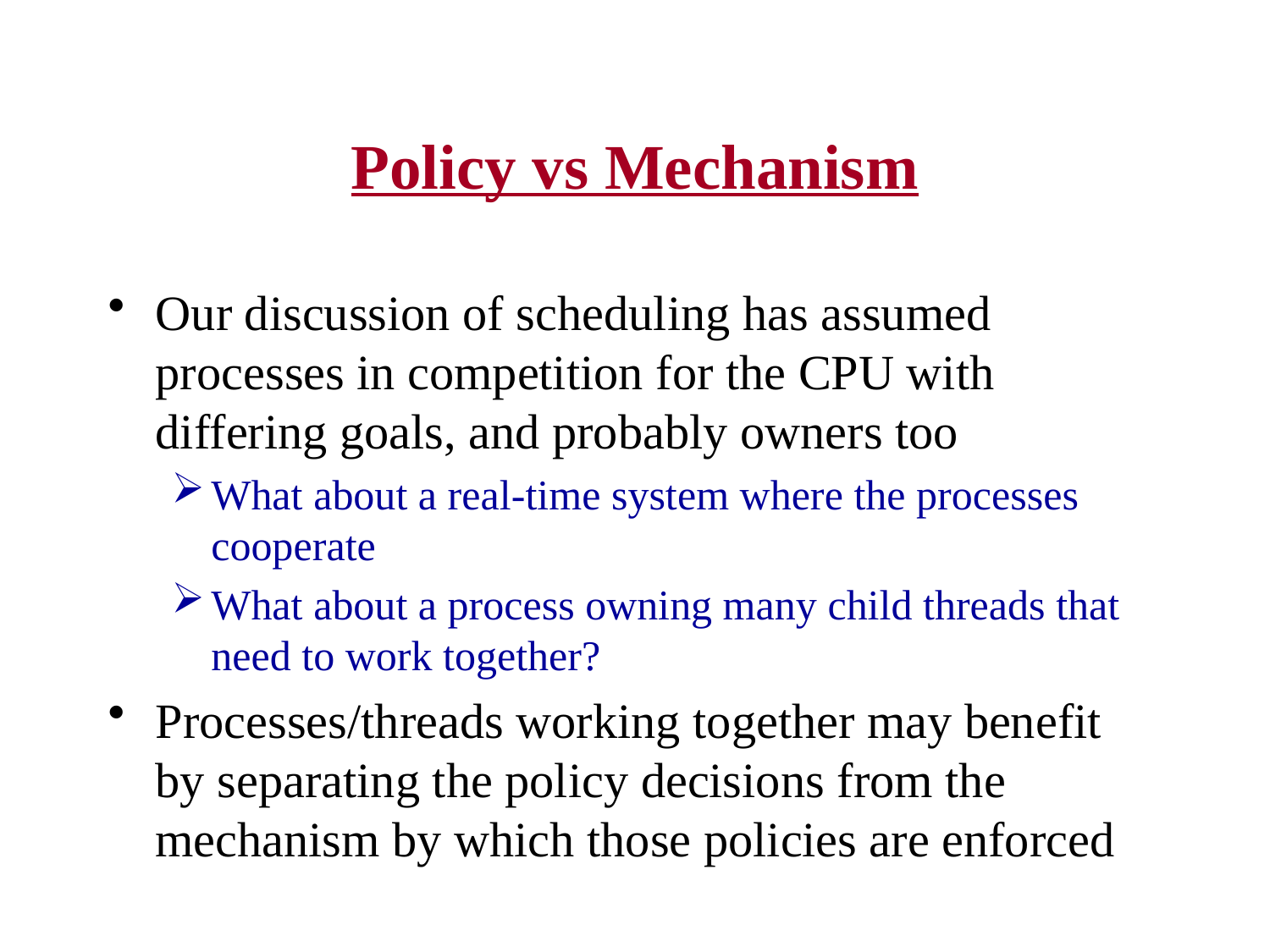

# Policy vs Mechanism
Our discussion of scheduling has assumed processes in competition for the CPU with differing goals, and probably owners too
What about a real-time system where the processes cooperate
What about a process owning many child threads that need to work together?
Processes/threads working together may benefit by separating the policy decisions from the mechanism by which those policies are enforced